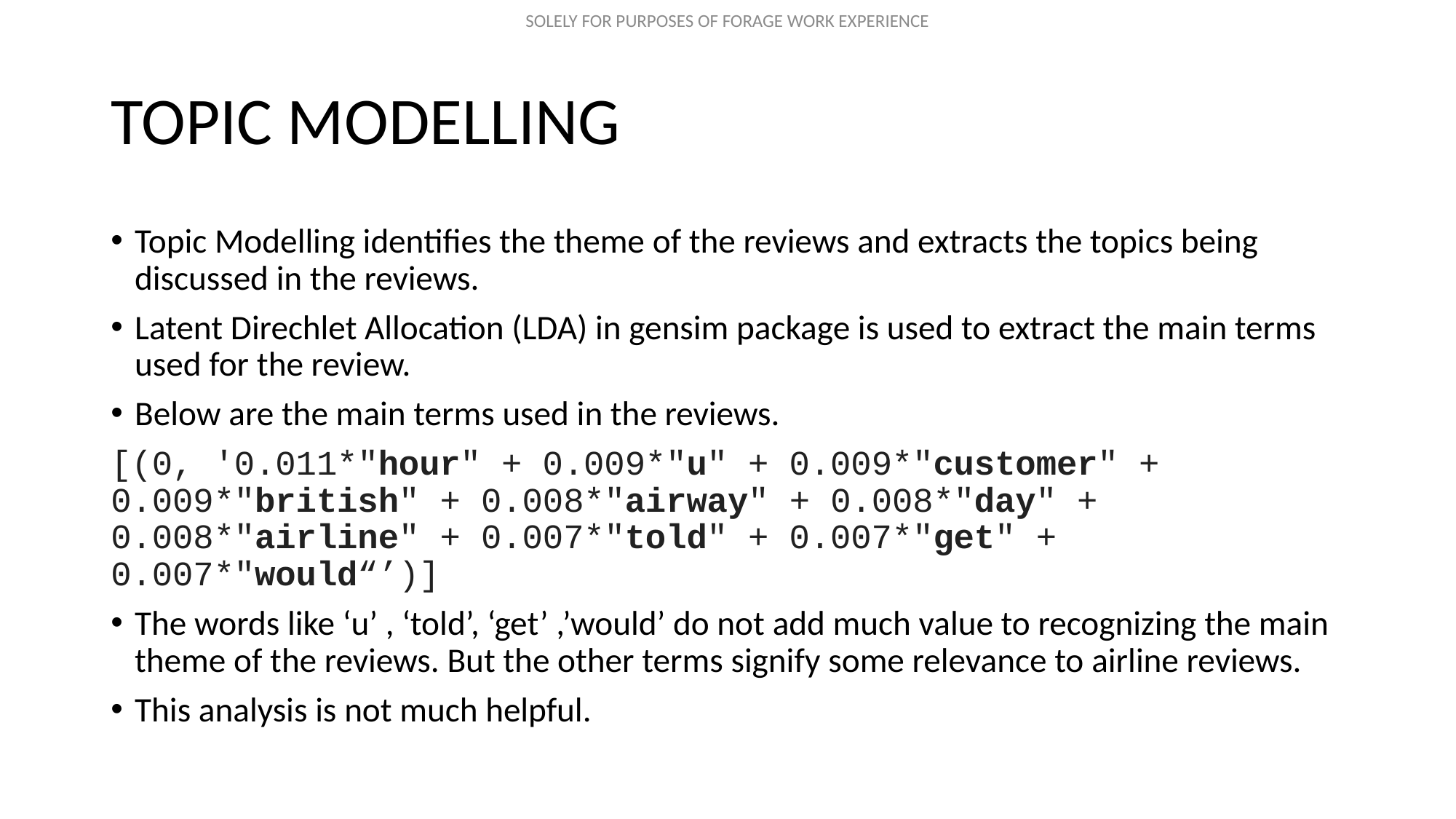

# TOPIC MODELLING
Topic Modelling identifies the theme of the reviews and extracts the topics being discussed in the reviews.
Latent Direchlet Allocation (LDA) in gensim package is used to extract the main terms used for the review.
Below are the main terms used in the reviews.
[(0, '0.011*"hour" + 0.009*"u" + 0.009*"customer" + 0.009*"british" + 0.008*"airway" + 0.008*"day" + 0.008*"airline" + 0.007*"told" + 0.007*"get" + 0.007*"would“’)]
The words like ‘u’ , ‘told’, ‘get’ ,’would’ do not add much value to recognizing the main theme of the reviews. But the other terms signify some relevance to airline reviews.
This analysis is not much helpful.